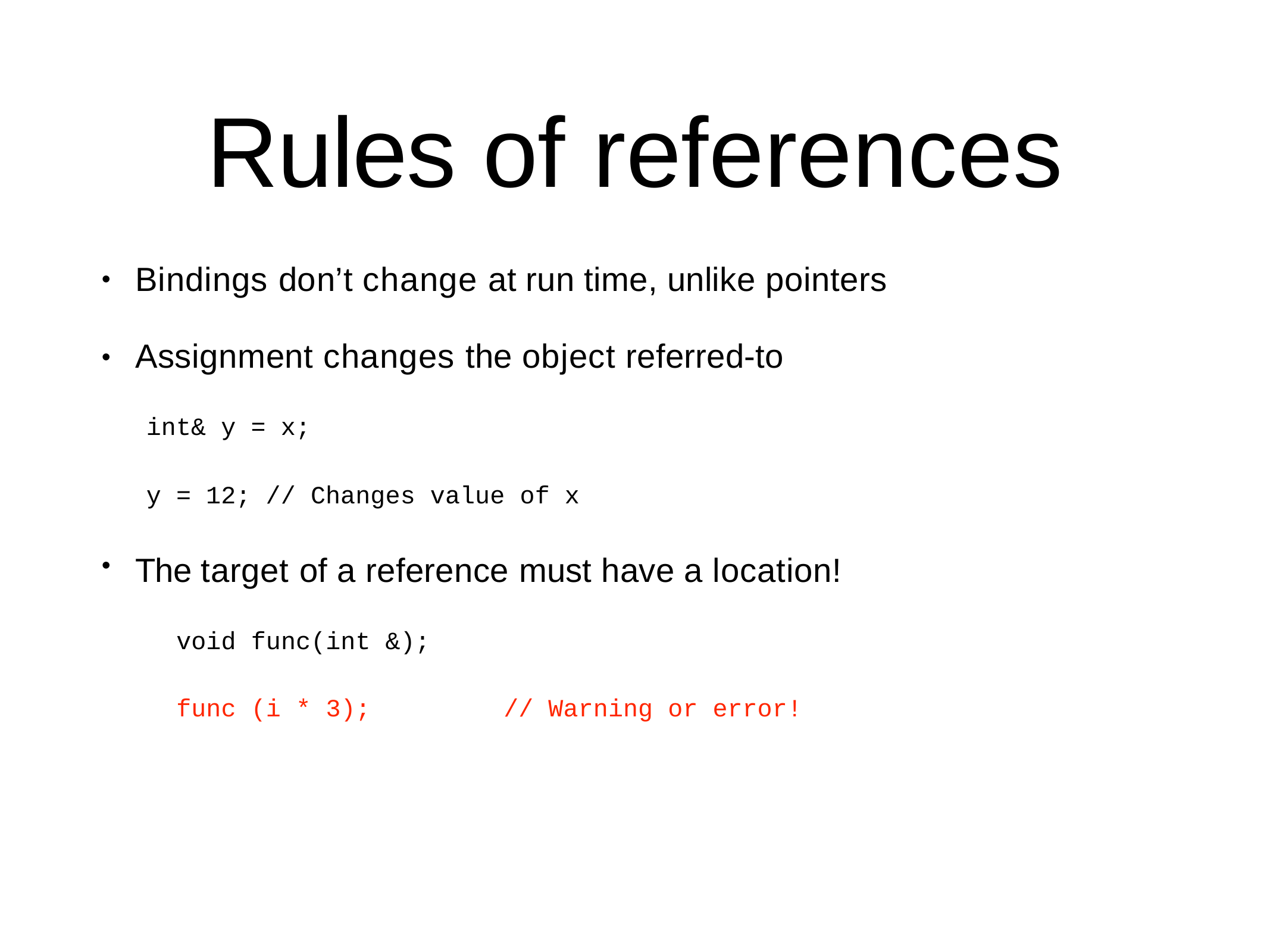

# Rules of references
Bindings don’t change at run time, unlike pointers
•
Assignment changes the object referred-to

int& y = x;

y = 12; // Changes value of x

The target of a reference must have a location!

void func(int &);

func (i * 3);	// Warning or error!
•
•